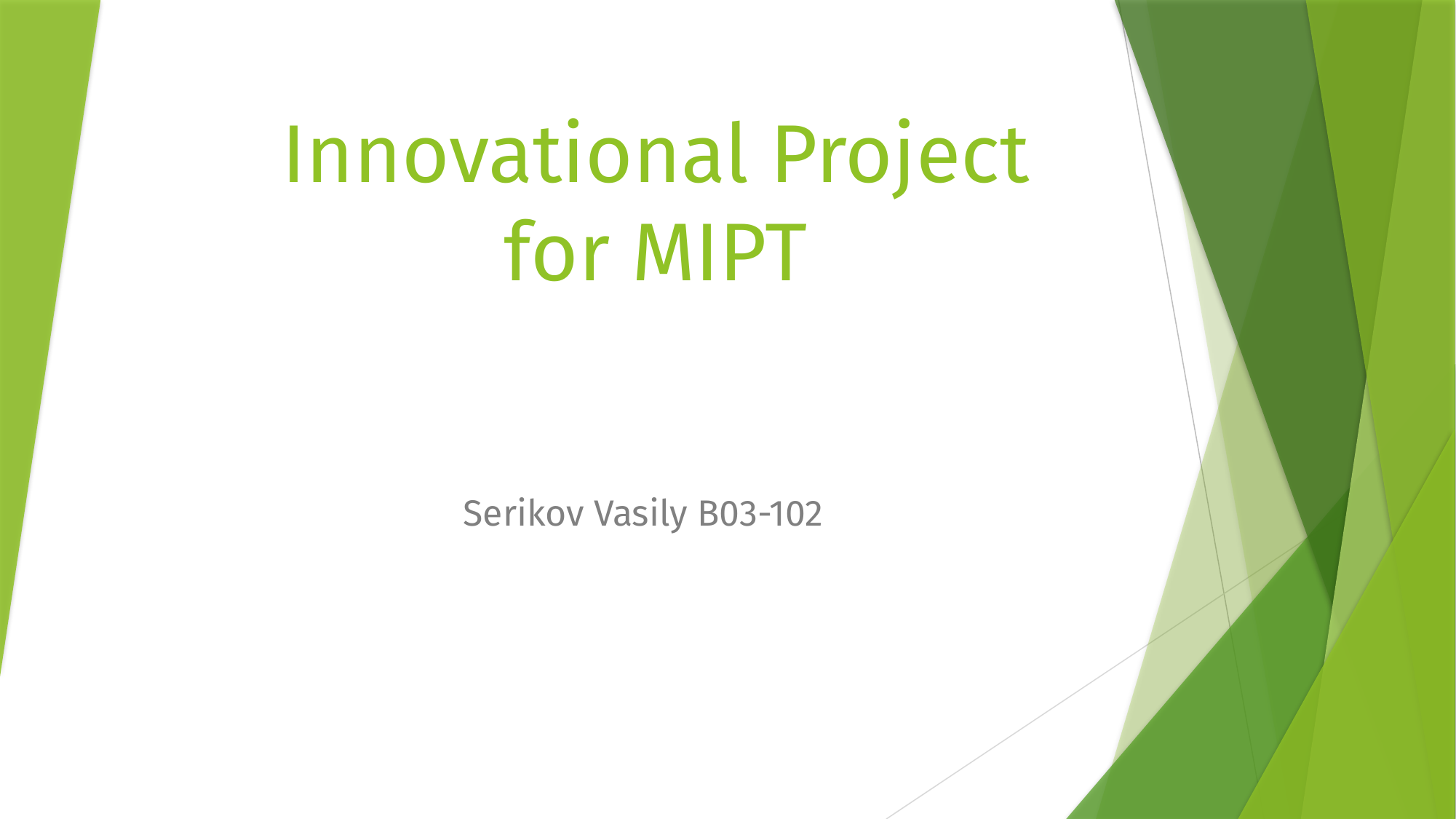

# Innovational Project for MIPT
Serikov Vasily B03-102